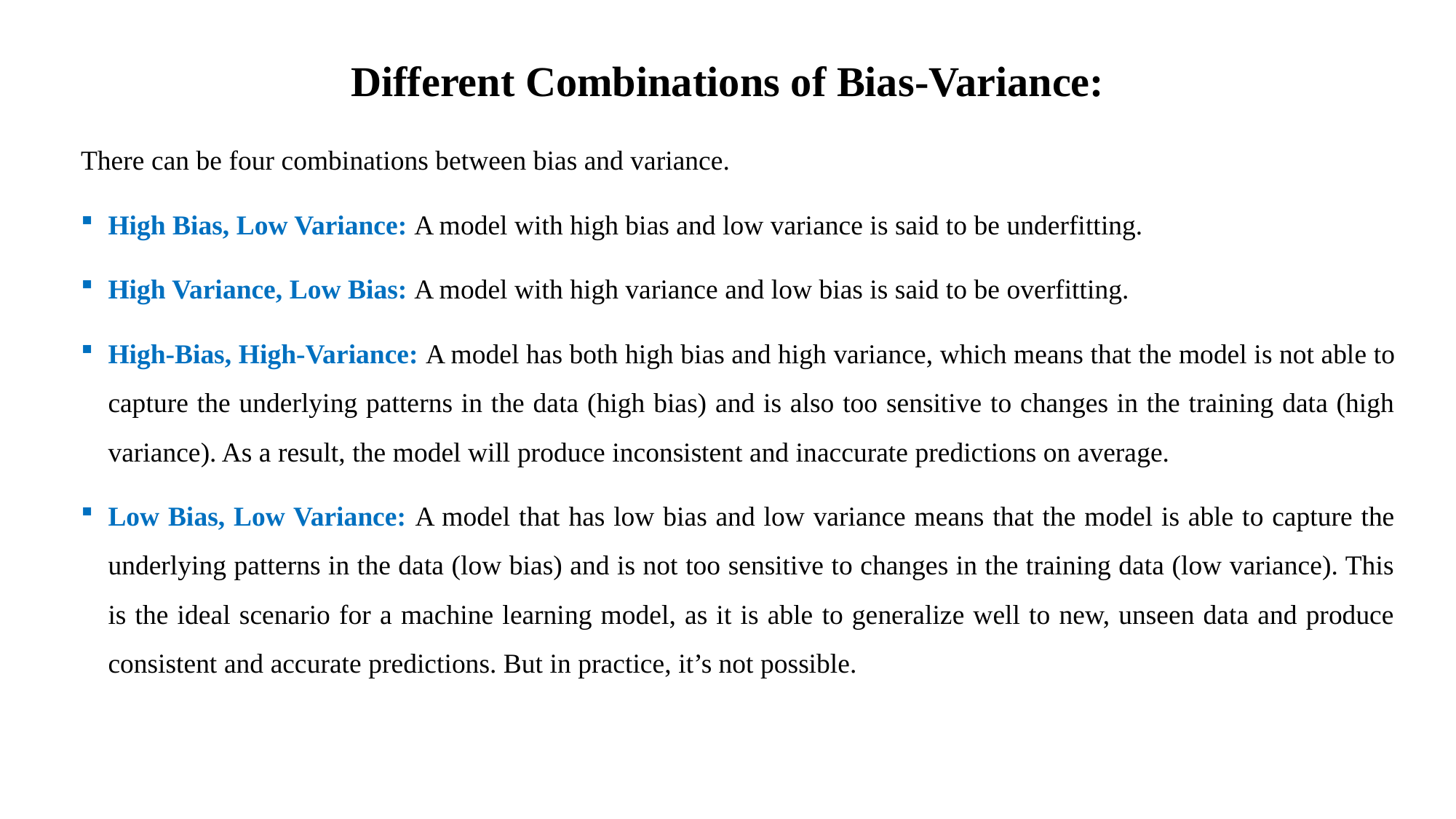

# Different Combinations of Bias-Variance:
There can be four combinations between bias and variance.
High Bias, Low Variance: A model with high bias and low variance is said to be underfitting.
High Variance, Low Bias: A model with high variance and low bias is said to be overfitting.
High-Bias, High-Variance: A model has both high bias and high variance, which means that the model is not able to capture the underlying patterns in the data (high bias) and is also too sensitive to changes in the training data (high variance). As a result, the model will produce inconsistent and inaccurate predictions on average.
Low Bias, Low Variance: A model that has low bias and low variance means that the model is able to capture the underlying patterns in the data (low bias) and is not too sensitive to changes in the training data (low variance). This is the ideal scenario for a machine learning model, as it is able to generalize well to new, unseen data and produce consistent and accurate predictions. But in practice, it’s not possible.